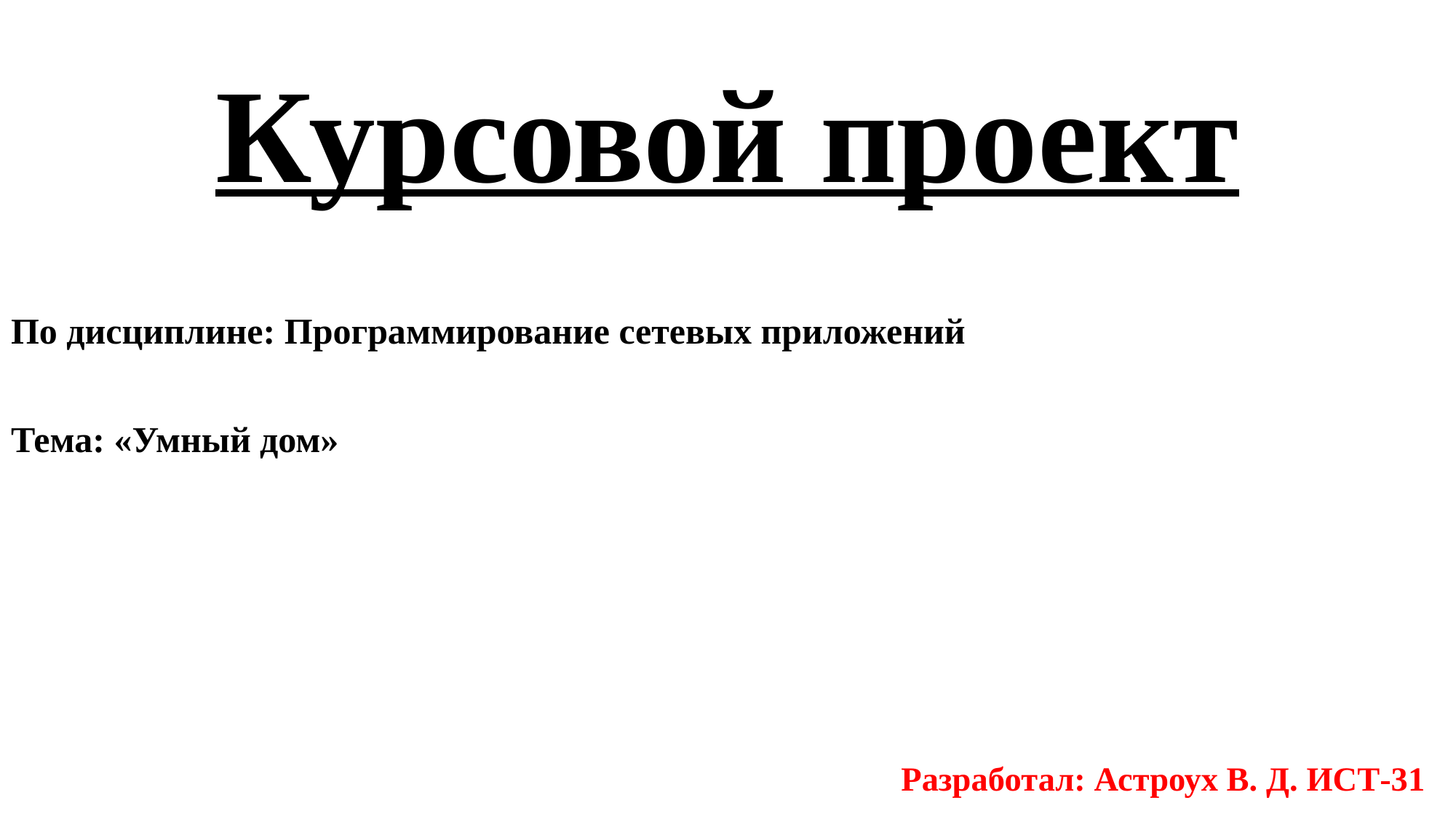

# Курсовой проект
По дисциплине: Программирование сетевых приложений

Тема: «Умный дом»
Разработал: Астроух В. Д. ИСТ-31